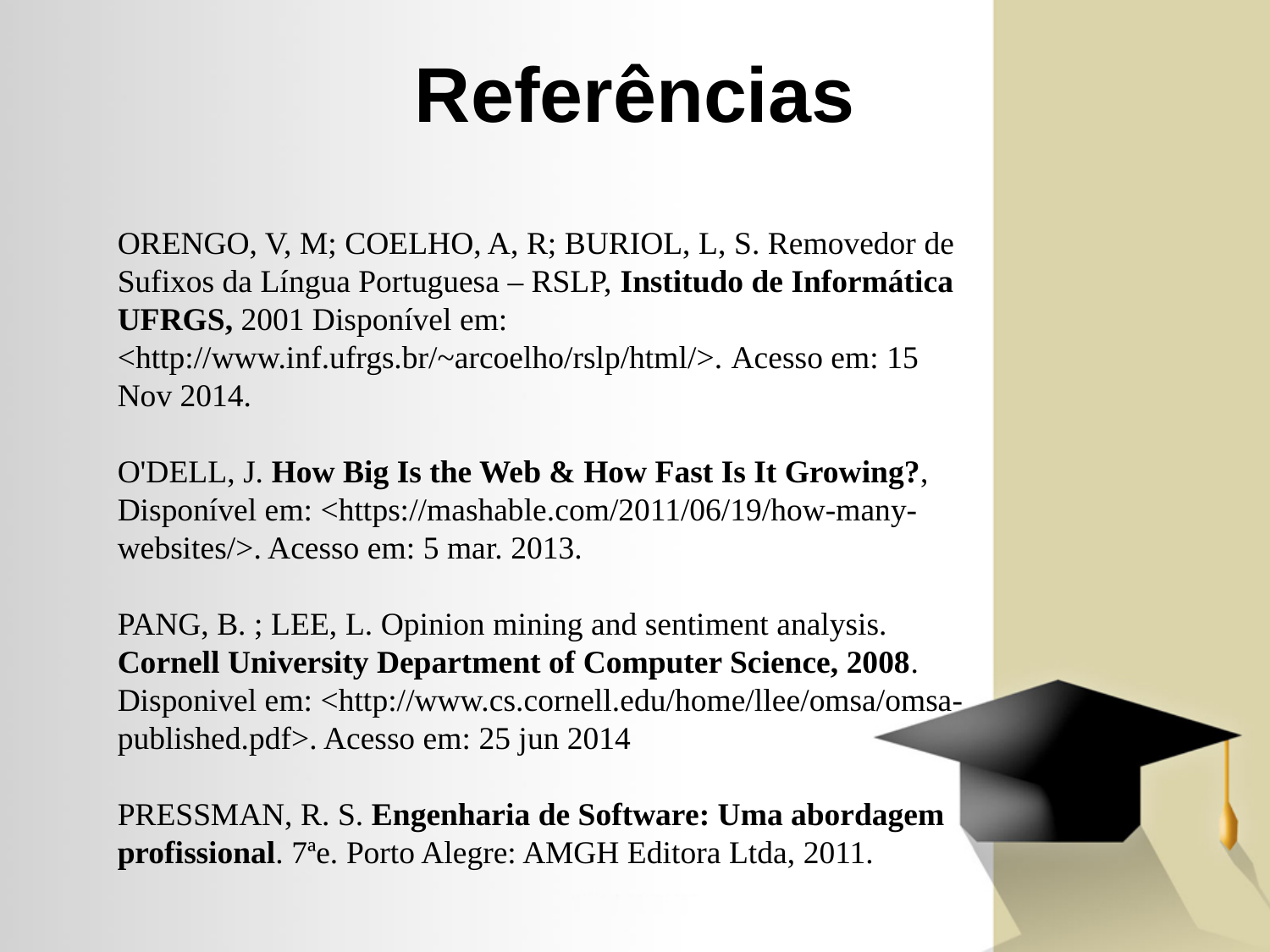

Referências
ORENGO, V, M; COELHO, A, R; BURIOL, L, S. Removedor de Sufixos da Língua Portuguesa – RSLP, Institudo de Informática UFRGS, 2001 Disponível em: <http://www.inf.ufrgs.br/~arcoelho/rslp/html/>. Acesso em: 15 Nov 2014.

O'DELL, J. How Big Is the Web & How Fast Is It Growing?, Disponível em: <https://mashable.com/2011/06/19/how-many-websites/>. Acesso em: 5 mar. 2013.

PANG, B. ; LEE, L. Opinion mining and sentiment analysis. Cornell University Department of Computer Science, 2008. Disponivel em: <http://www.cs.cornell.edu/home/llee/omsa/omsa-published.pdf>. Acesso em: 25 jun 2014

PRESSMAN, R. S. Engenharia de Software: Uma abordagem profissional. 7ªe. Porto Alegre: AMGH Editora Ltda, 2011.